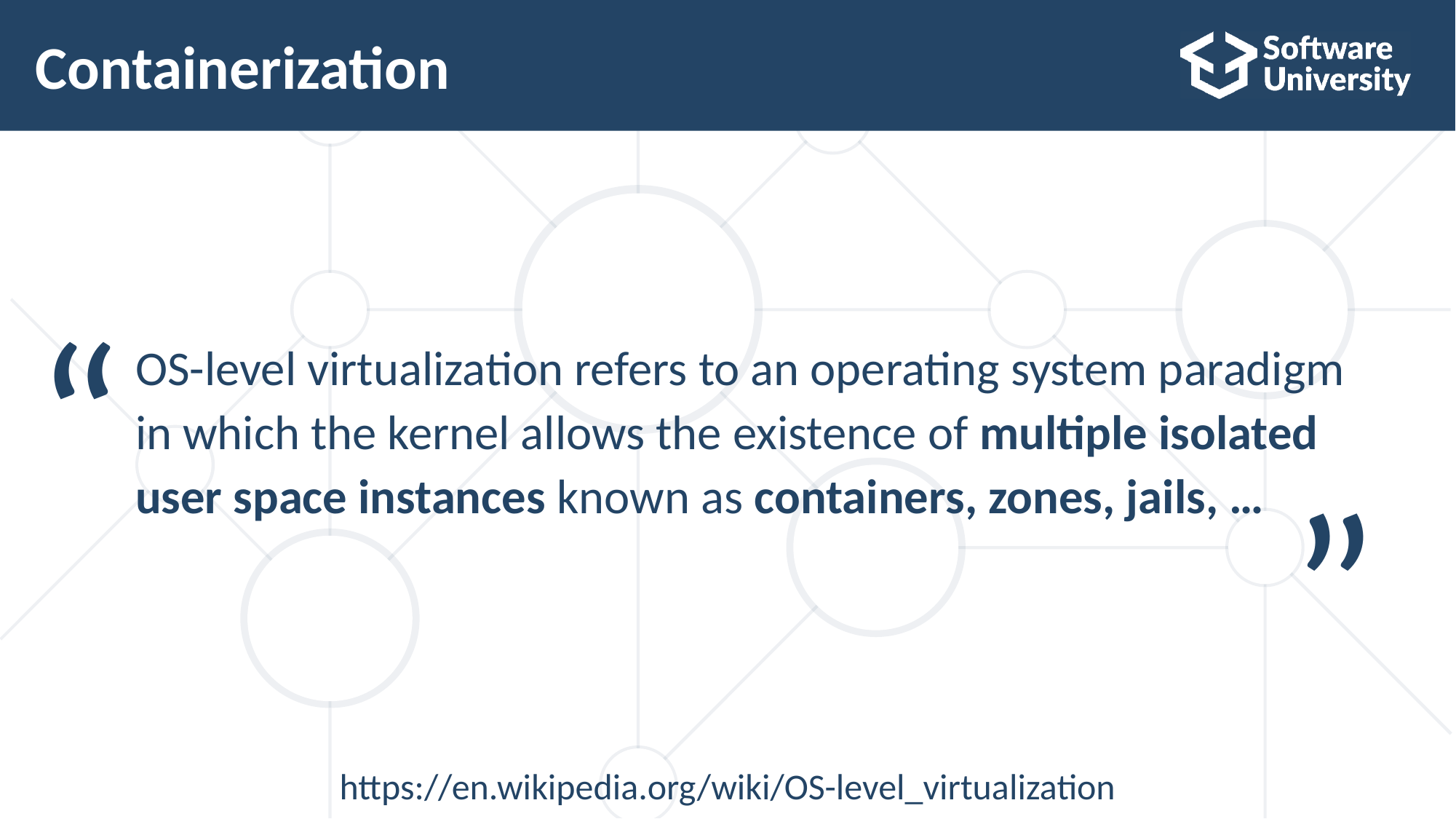

# Containerization

“
OS-level virtualization refers to an operating system paradigm in which the kernel allows the existence of multiple isolated user space instances known as containers, zones, jails, …
”
https://en.wikipedia.org/wiki/OS-level_virtualization